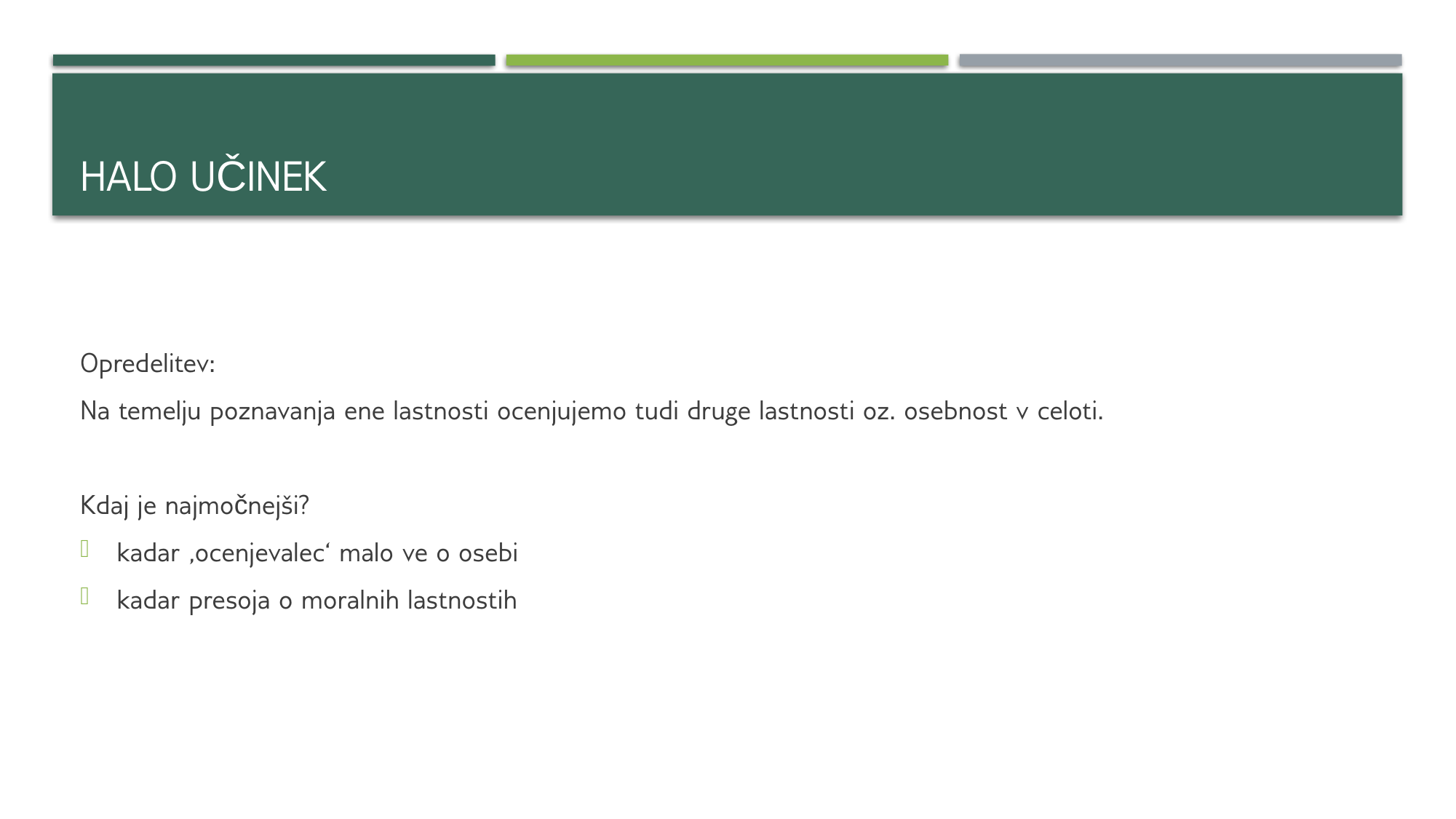

# Halo učinek
Opredelitev:
Na temelju poznavanja ene lastnosti ocenjujemo tudi druge lastnosti oz. osebnost v celoti.

Kdaj je najmočnejši?
kadar ‚ocenjevalec‘ malo ve o osebi
kadar presoja o moralnih lastnostih